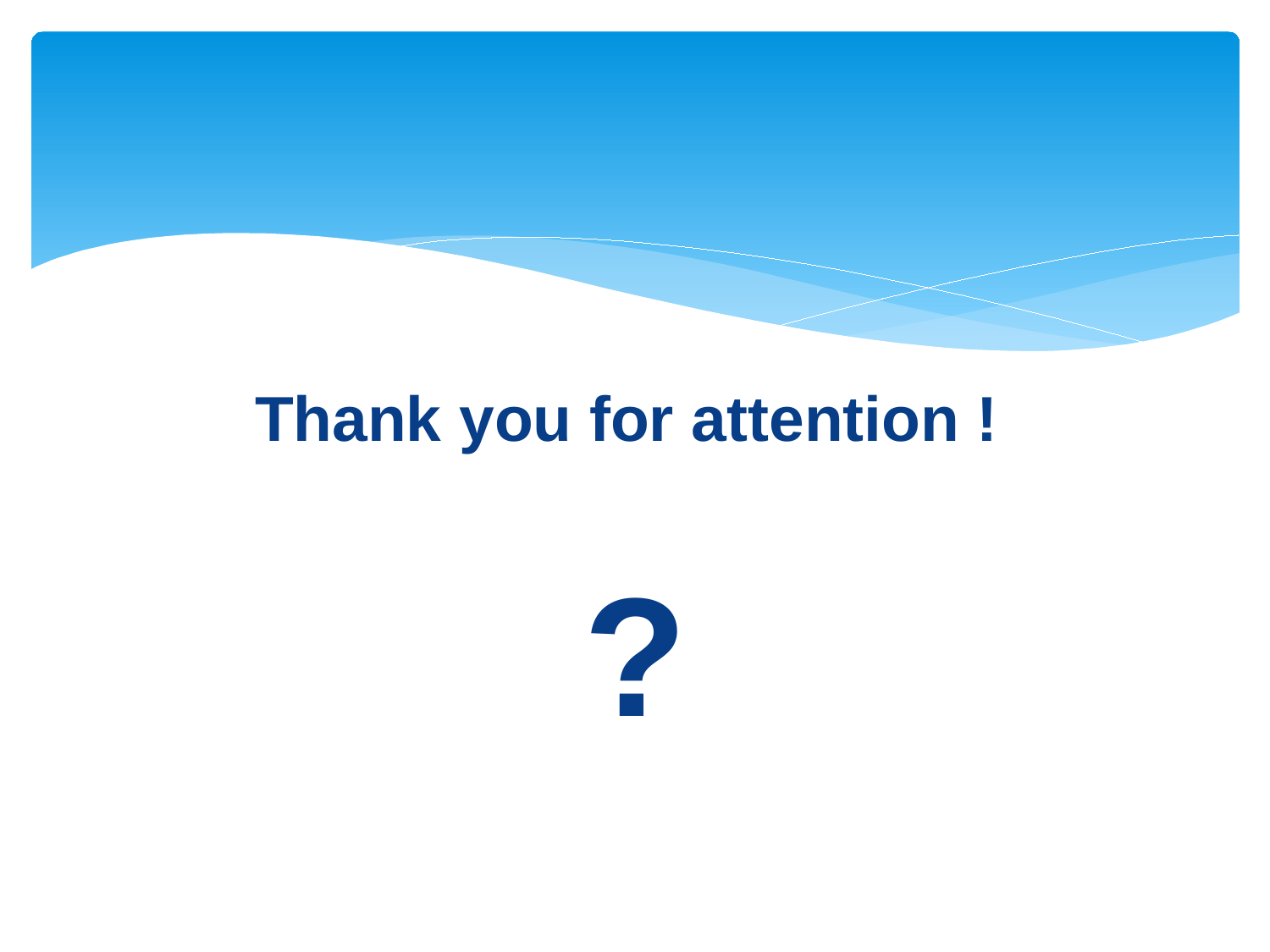

#
Thank you for attention !

?